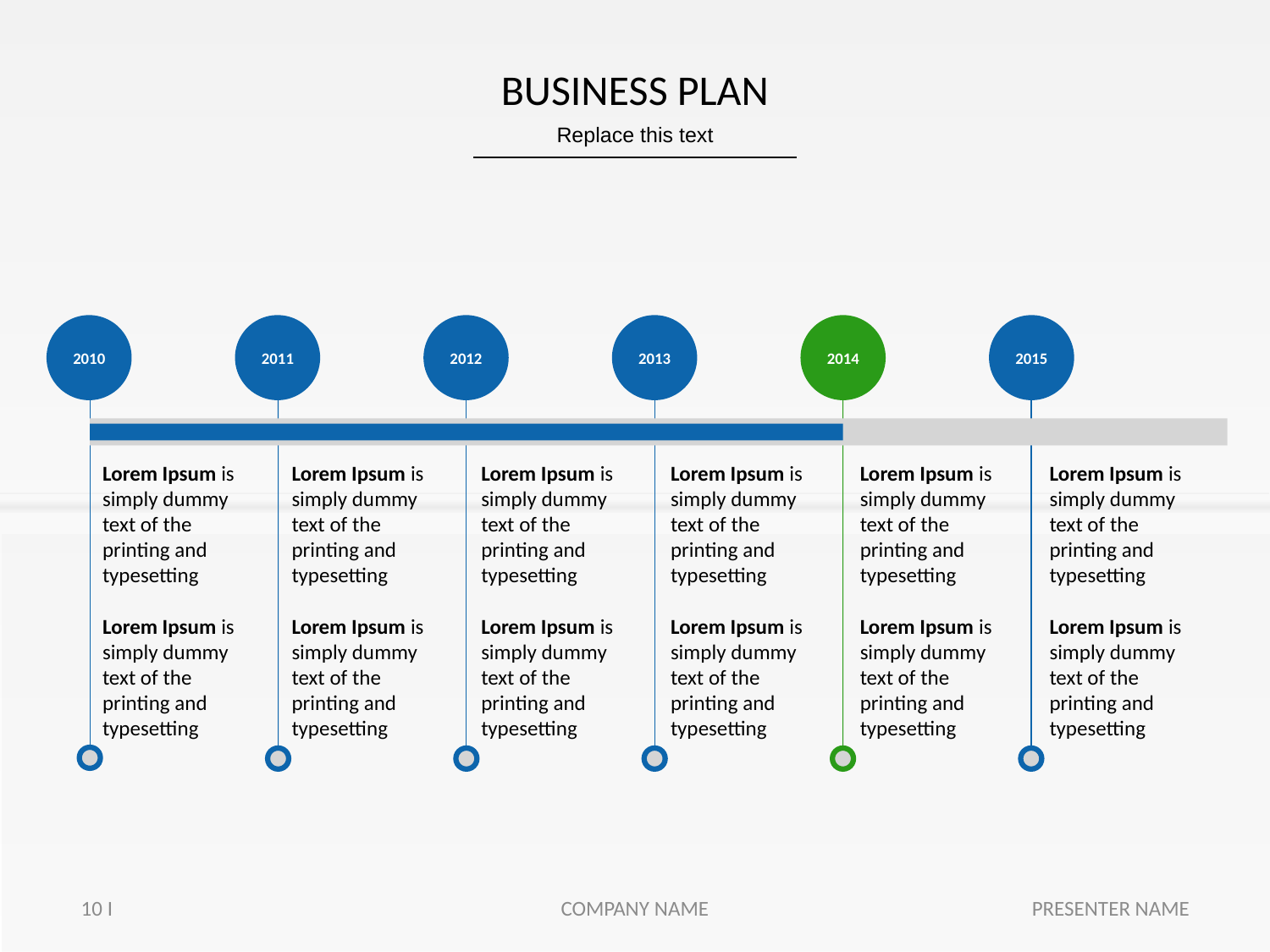

# BUSINESS PLAN
Replace this text
2010
2011
2012
2013
2014
2015

Lorem Ipsum is simply dummy text of the printing and typesetting
Lorem Ipsum is simply dummy text of the printing and typesetting
Lorem Ipsum is simply dummy text of the printing and typesetting
Lorem Ipsum is simply dummy text of the printing and typesetting
Lorem Ipsum is simply dummy text of the printing and typesetting
Lorem Ipsum is simply dummy text of the printing and typesetting
Lorem Ipsum is simply dummy text of the printing and typesetting
Lorem Ipsum is simply dummy text of the printing and typesetting
Lorem Ipsum is simply dummy text of the printing and typesetting
Lorem Ipsum is simply dummy text of the printing and typesetting
Lorem Ipsum is simply dummy text of the printing and typesetting
Lorem Ipsum is simply dummy text of the printing and typesetting
10 I
COMPANY NAME
PRESENTER NAME